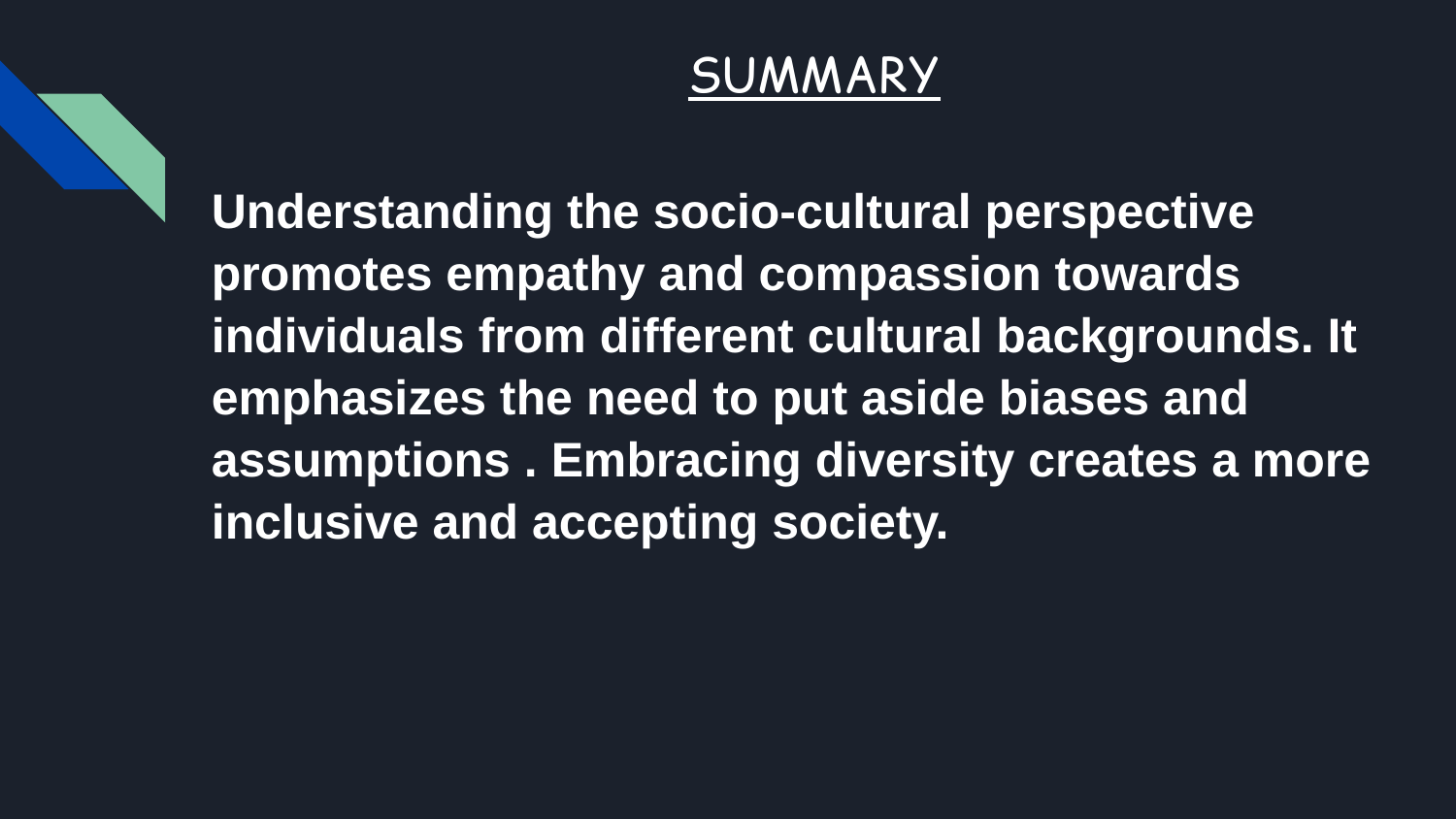

# SUMMARY

Understanding the socio-cultural perspective promotes empathy and compassion towards individuals from different cultural backgrounds. It emphasizes the need to put aside biases and assumptions . Embracing diversity creates a more inclusive and accepting society.